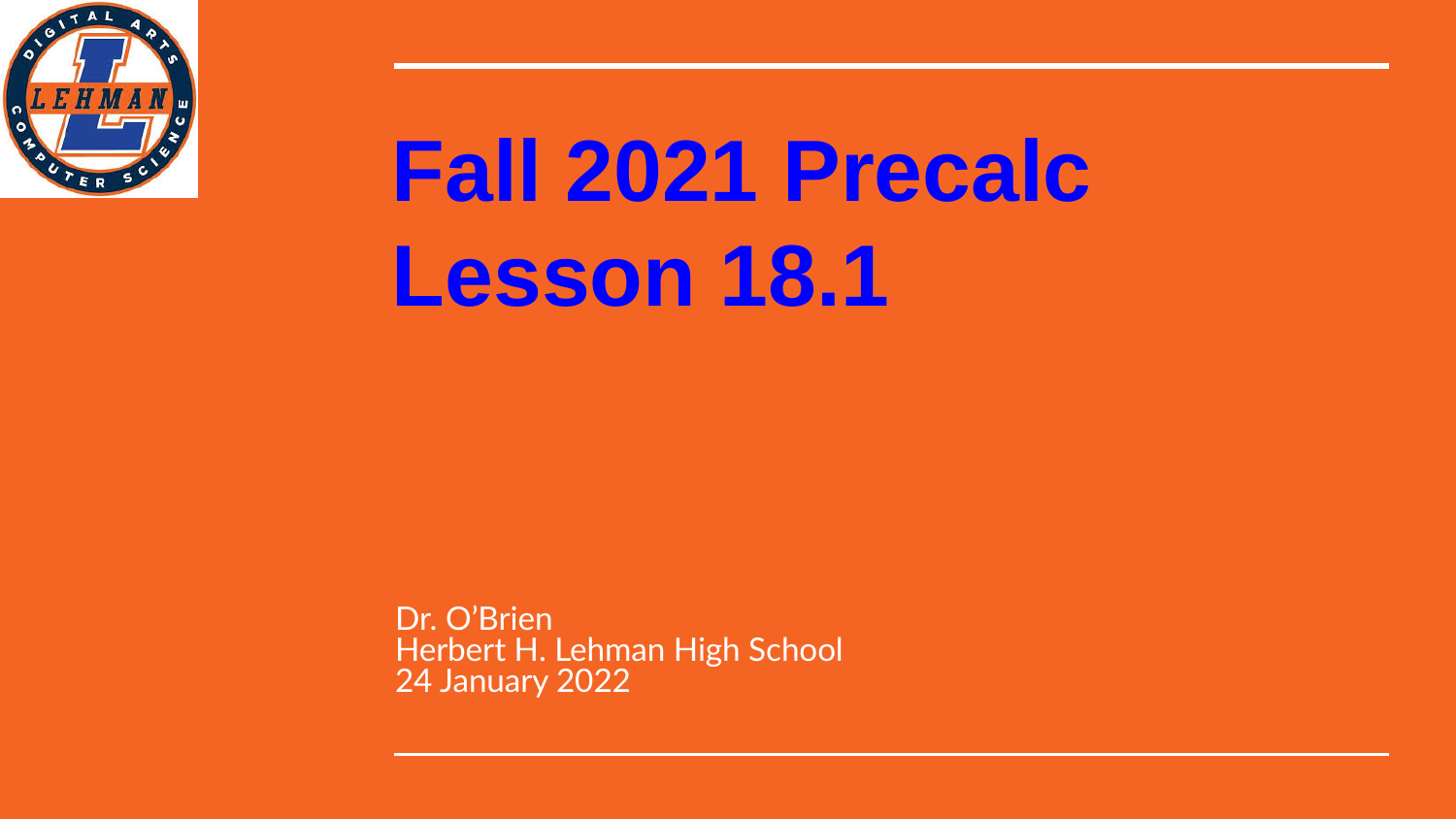

# Fall 2021 Precalc
Lesson 18.1
Dr. O’Brien
Herbert H. Lehman High School
24 January 2022